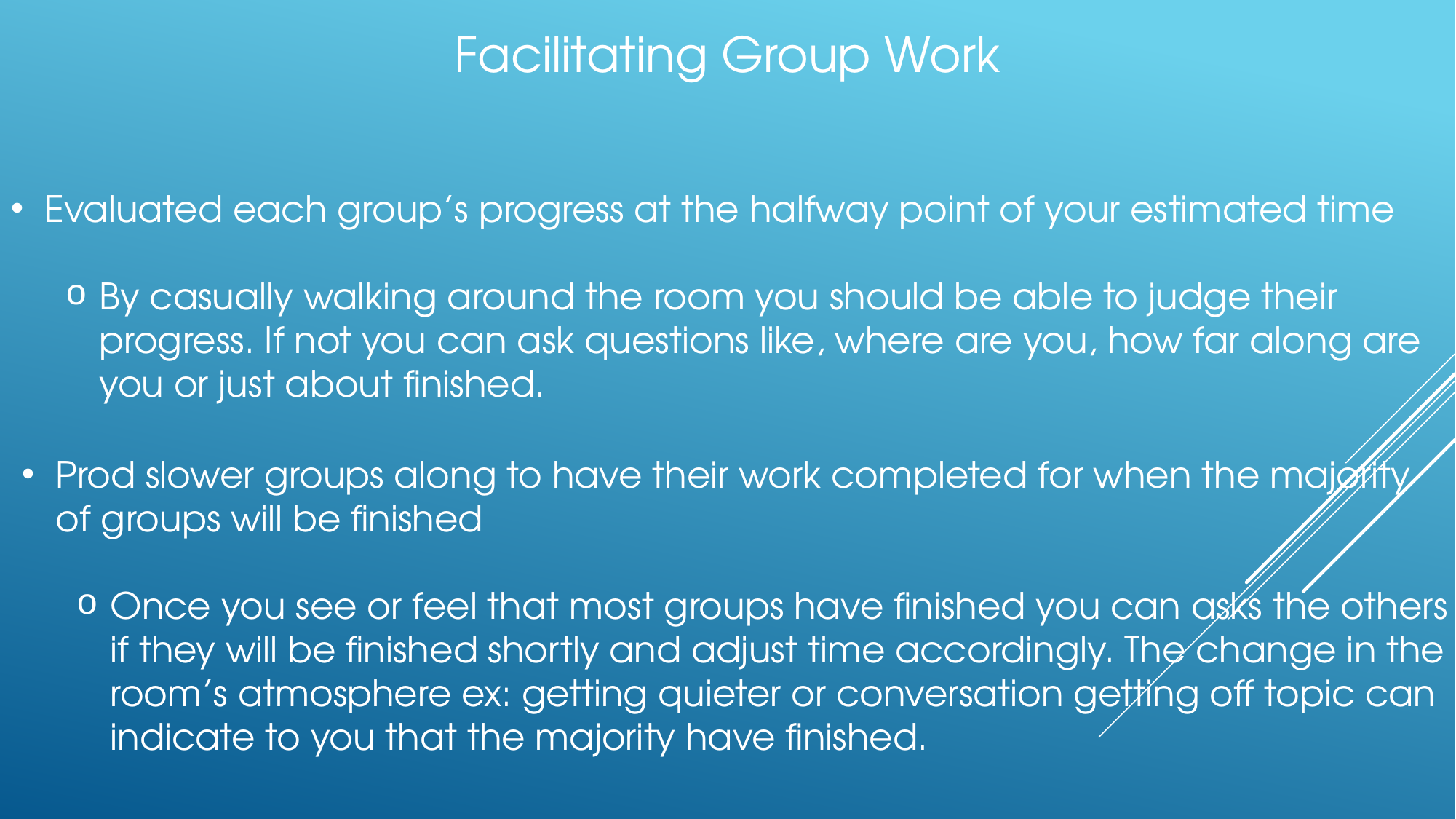

Facilitating Group Work
Evaluated each group’s progress at the halfway point of your estimated time

By casually walking around the room you should be able to judge their progress. If not you can ask questions like, where are you, how far along are you or just about finished.
Prod slower groups along to have their work completed for when the majority of groups will be finished

Once you see or feel that most groups have finished you can asks the others if they will be finished shortly and adjust time accordingly. The change in the room’s atmosphere ex: getting quieter or conversation getting off topic can indicate to you that the majority have finished.